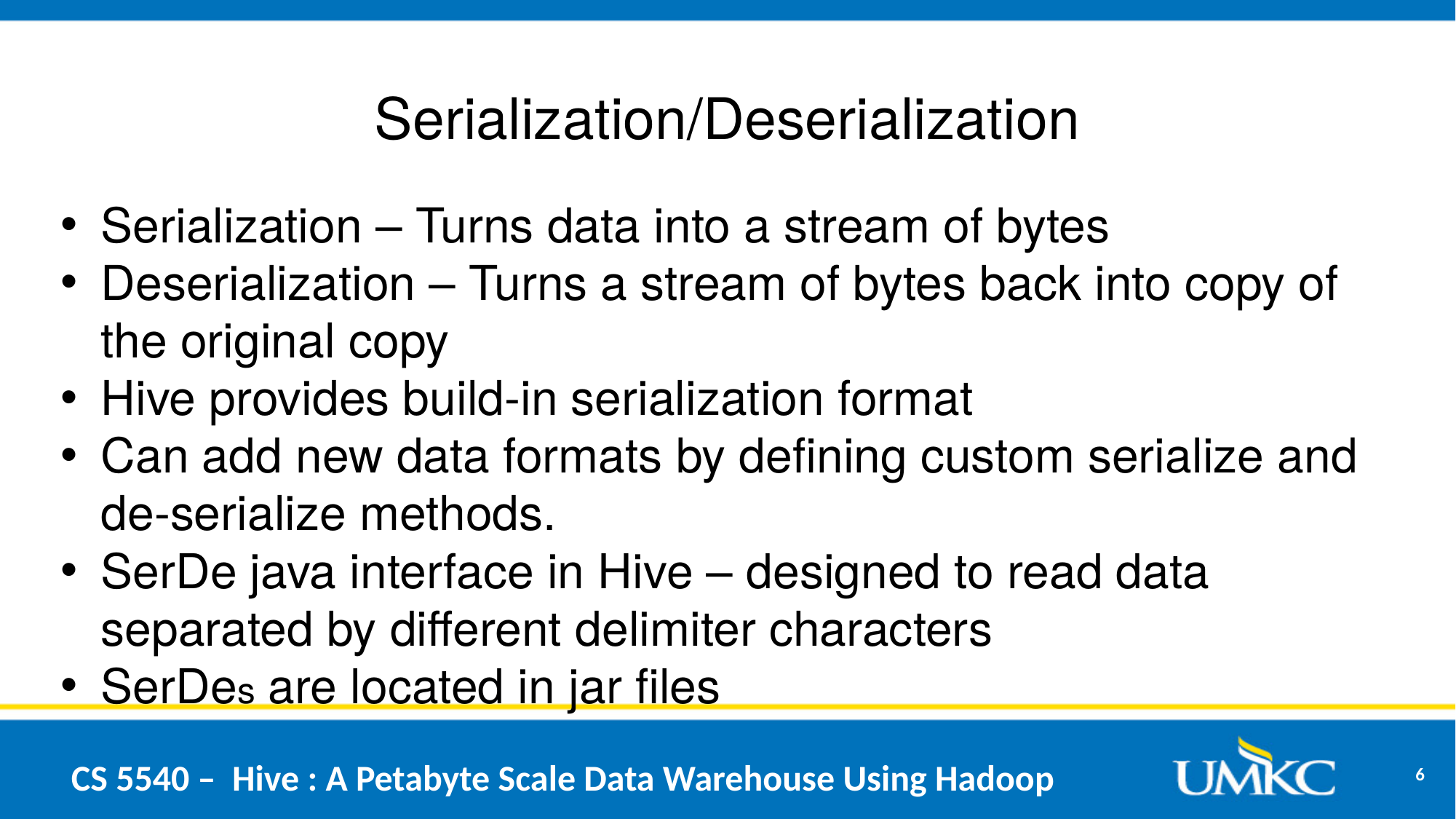

# Serialization/Deserialization
Serialization – Turns data into a stream of bytes
Deserialization – Turns a stream of bytes back into copy of the original copy
Hive provides build-in serialization format
Can add new data formats by defining custom serialize and de-serialize methods.
SerDe java interface in Hive – designed to read data separated by different delimiter characters
SerDes are located in jar files

6
CS 5540 –  Hive : A Petabyte Scale Data Warehouse Using Hadoop